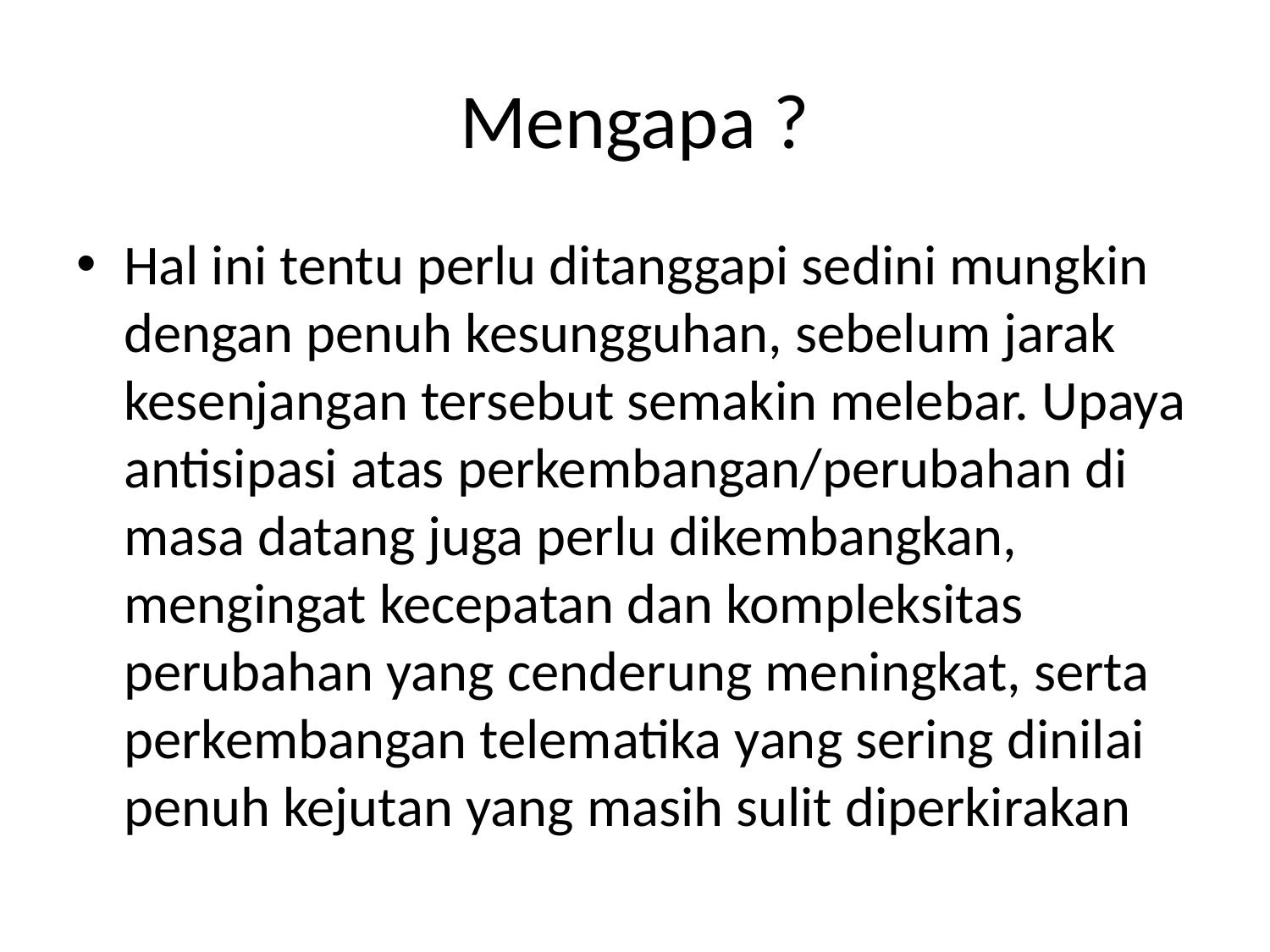

# Mengapa ?
Hal ini tentu perlu ditanggapi sedini mungkin dengan penuh kesungguhan, sebelum jarak kesenjangan tersebut semakin melebar. Upaya antisipasi atas perkembangan/perubahan di masa datang juga perlu dikembangkan, mengingat kecepatan dan kompleksitas perubahan yang cenderung meningkat, serta perkembangan telematika yang sering dinilai penuh kejutan yang masih sulit diperkirakan